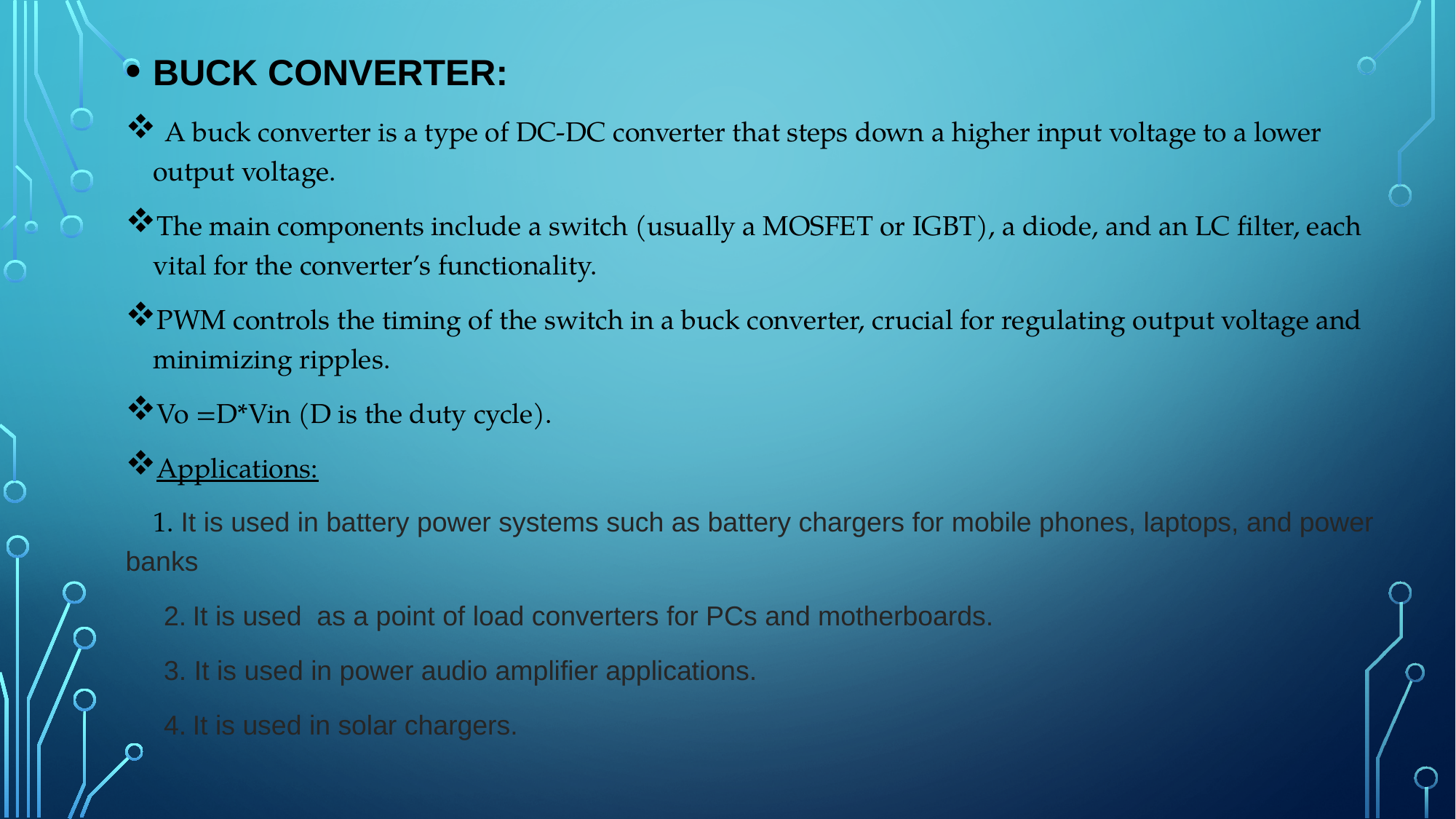

BUCK CONVERTER:
 A buck converter is a type of DC-DC converter that steps down a higher input voltage to a lower output voltage.
The main components include a switch (usually a MOSFET or IGBT), a diode, and an LC filter, each vital for the converter’s functionality.
PWM controls the timing of the switch in a buck converter, crucial for regulating output voltage and minimizing ripples.
Vo =D*Vin (D is the duty cycle).
Applications:
    1. It is used in battery power systems such as battery chargers for mobile phones, laptops, and power banks
     2. It is used  as a point of load converters for PCs and motherboards.
     3. It is used in power audio amplifier applications.
     4. It is used in solar chargers.